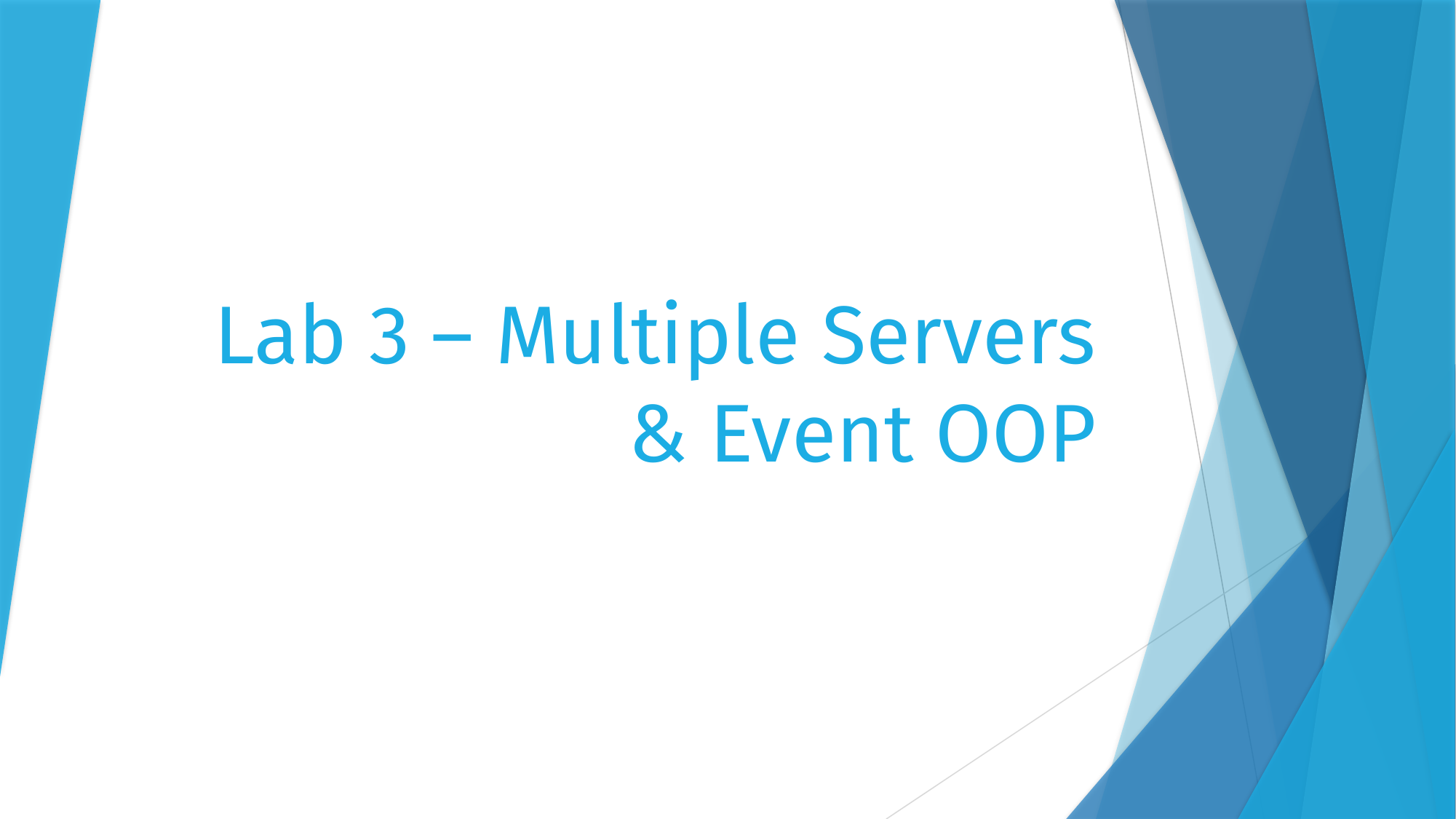

# Lab 3 – Multiple Servers & Event OOP